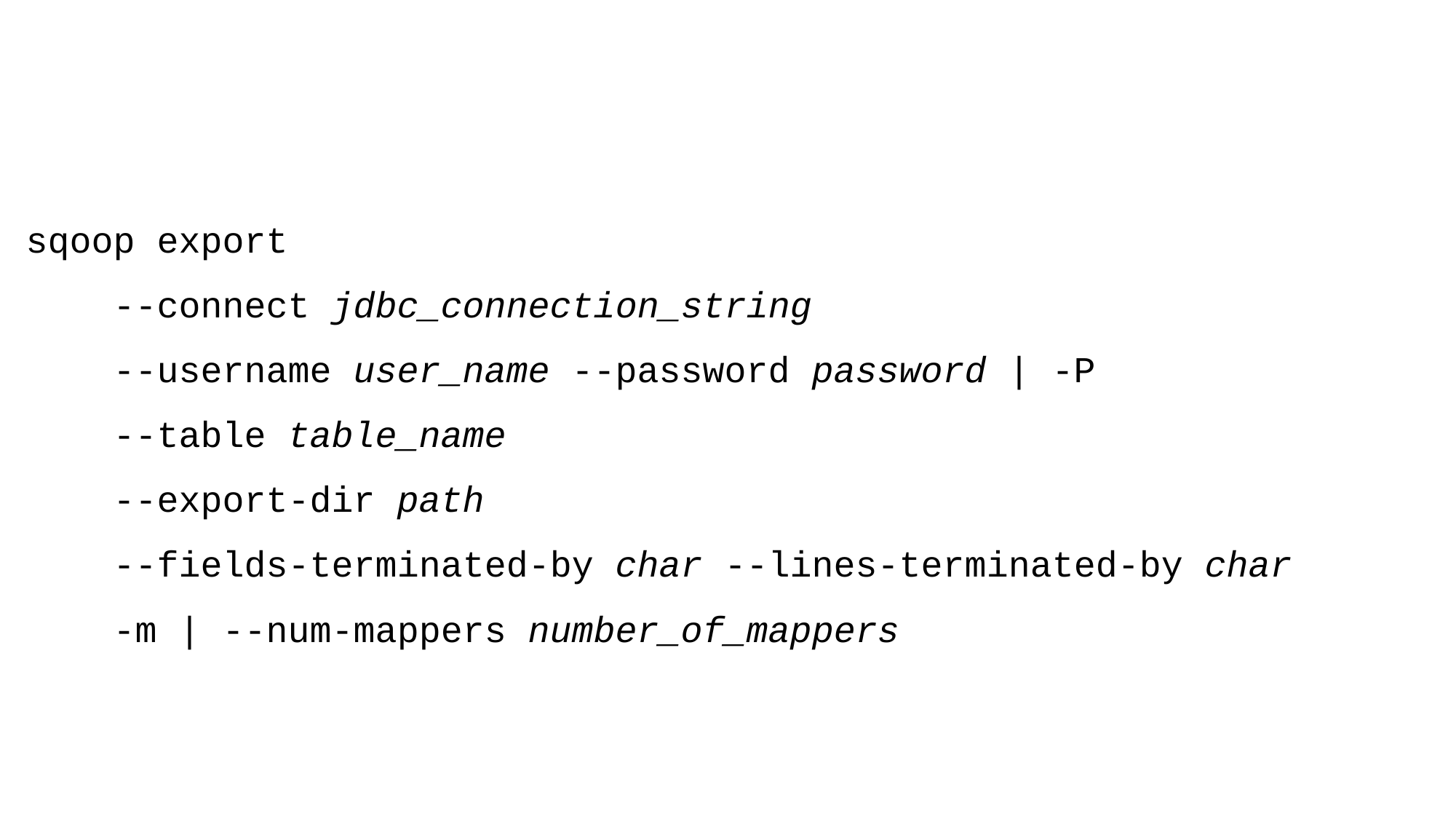

sqoop export
    --connect jdbc_connection_string
    --username user_name --password password | -P
    --table table_name
    --export-dir path
    --fields-terminated-by char --lines-terminated-by char
    -m | --num-mappers number_of_mappers